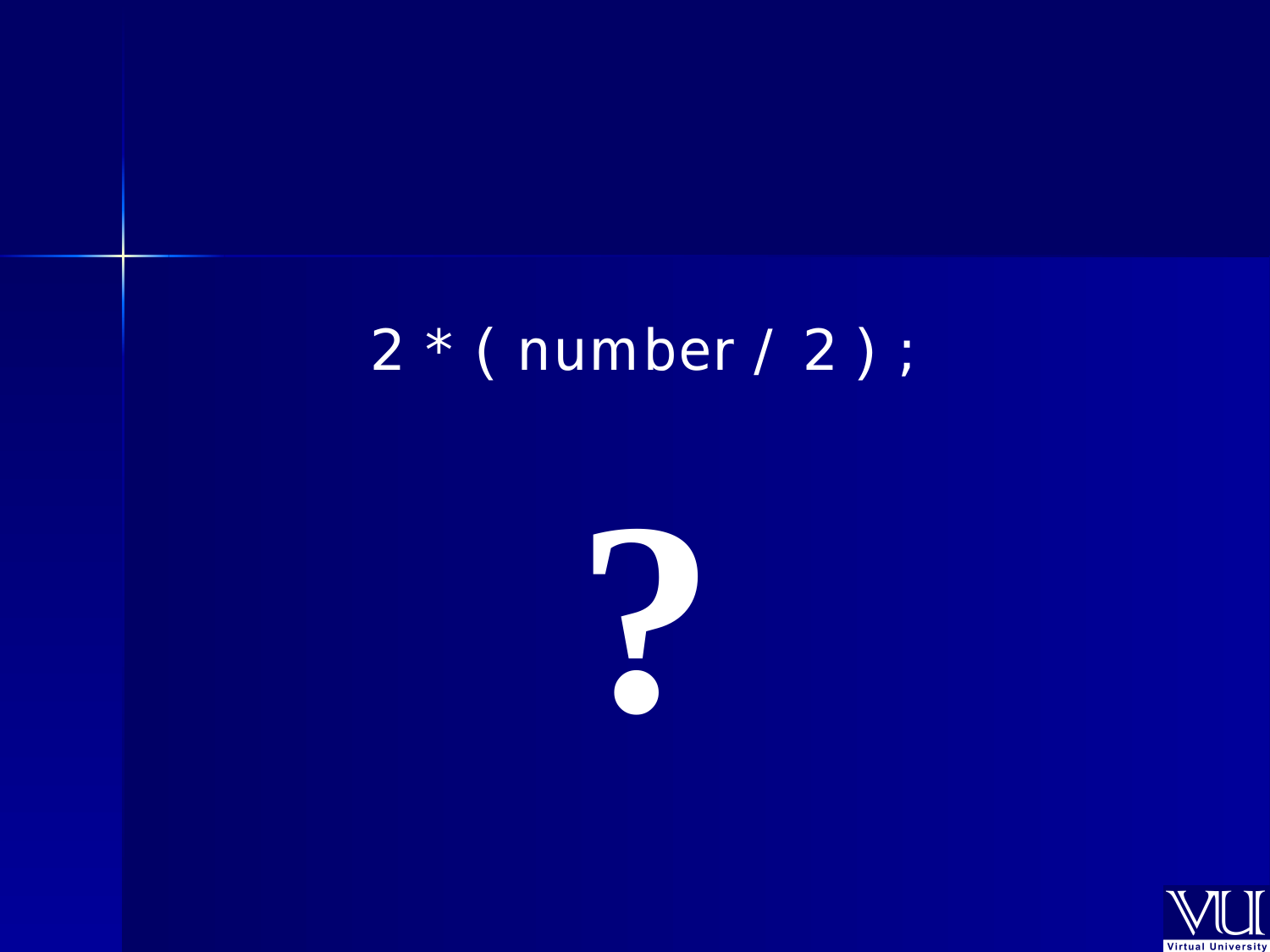

2 * ( number / 2 ) ;
?